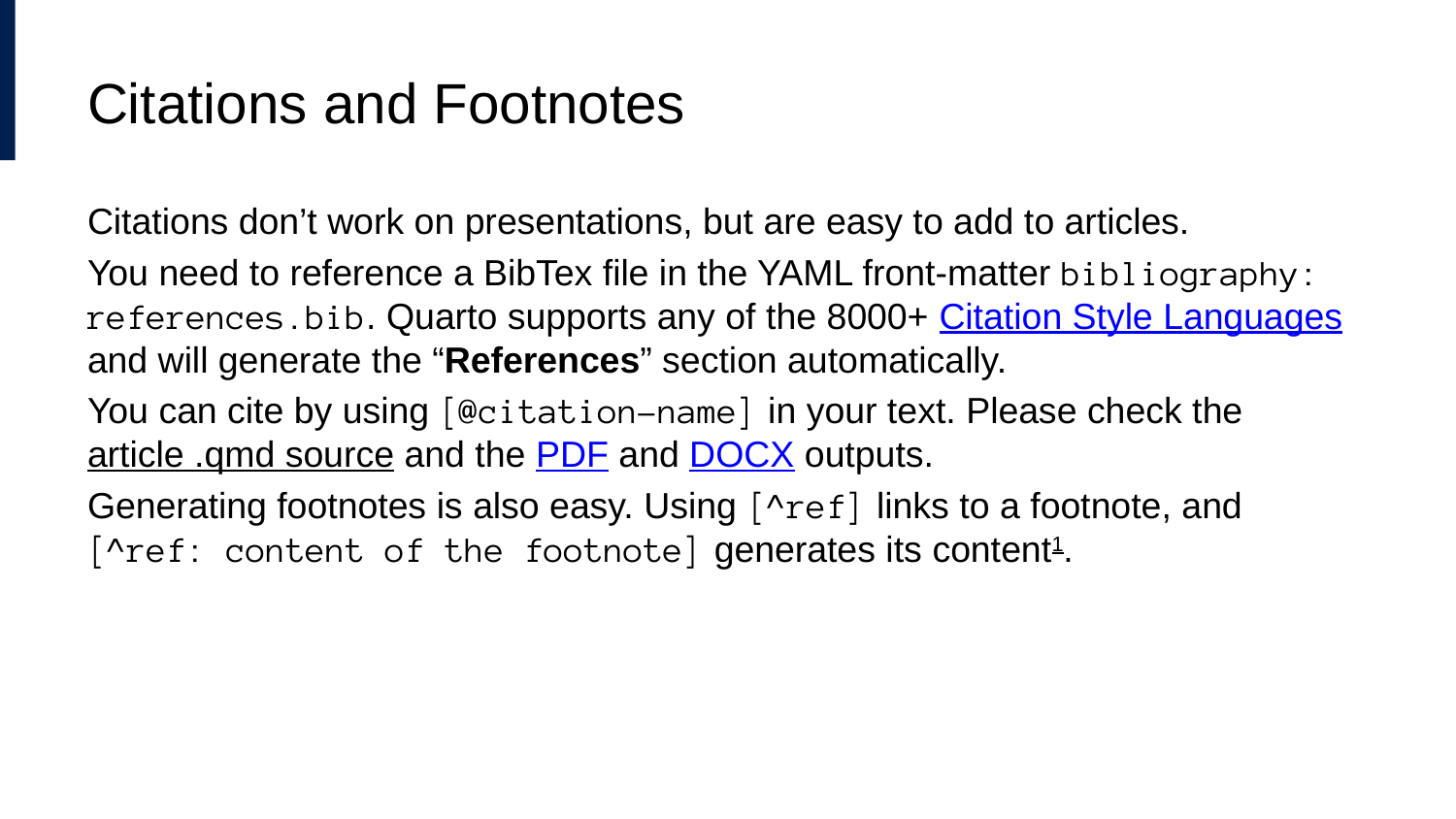

# Citations and Footnotes
Citations don’t work on presentations, but are easy to add to articles.
You need to reference a BibTex file in the YAML front-matter bibliography: references.bib. Quarto supports any of the 8000+ Citation Style Languages and will generate the “References” section automatically.
You can cite by using [@citation-name] in your text. Please check the article .qmd source and the PDF and DOCX outputs.
Generating footnotes is also easy. Using [^ref] links to a footnote, and [^ref: content of the footnote] generates its content1.